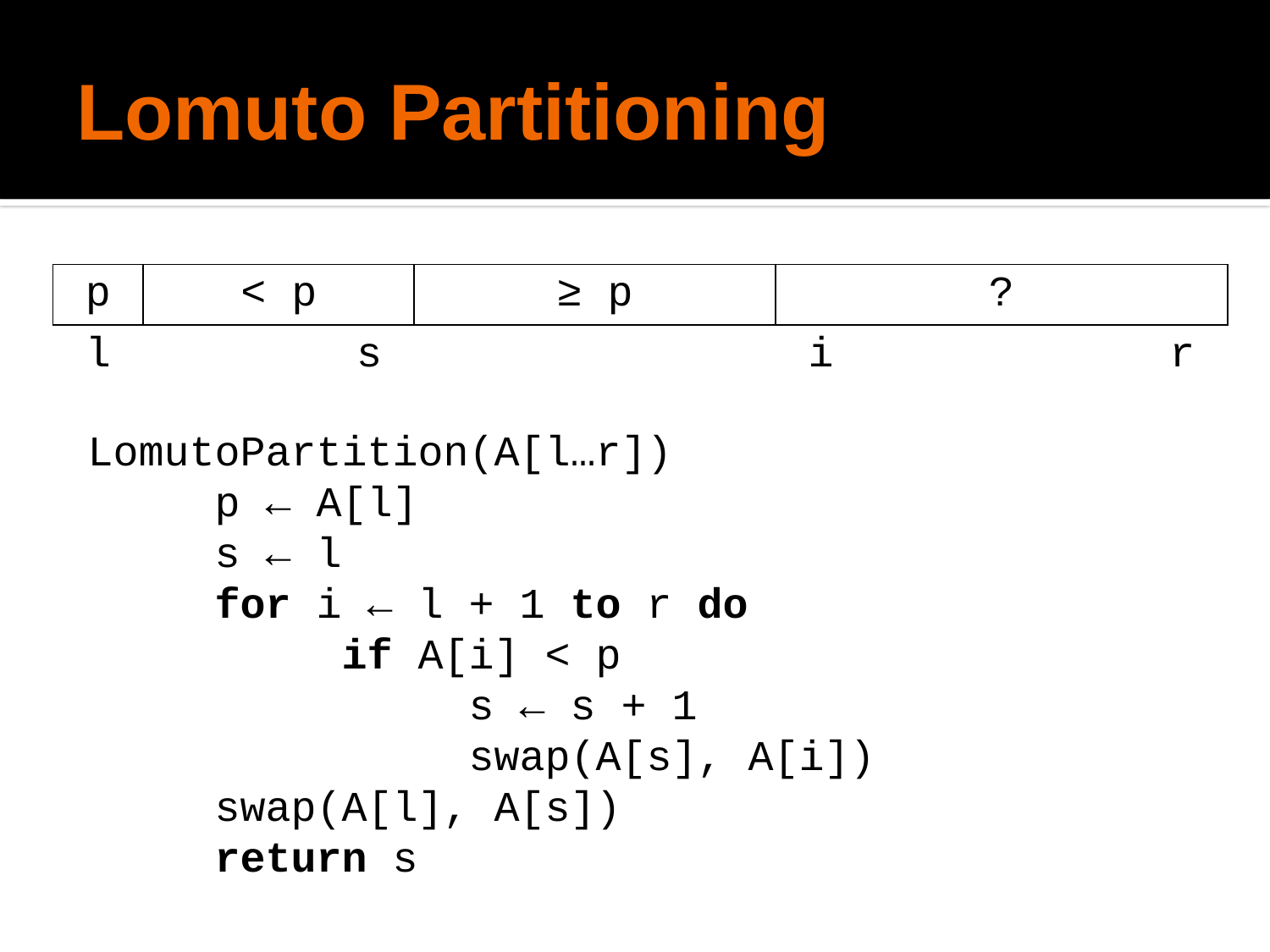

# Lomuto Partitioning

LomutoPartition(A[l…r])
	p ← A[l]
	s ← l
	for i ← l + 1 to r do
		if A[i] < p
			s ← s + 1
			swap(A[s], A[i])
	swap(A[l], A[s])
	return s
| p | < p |  |  | ≥ p |  |  |  | ? |  |  |  |  |
| --- | --- | --- | --- | --- | --- | --- | --- | --- | --- | --- | --- | --- |
| l |  |  | s |  |  |  |  | i |  |  |  | r |